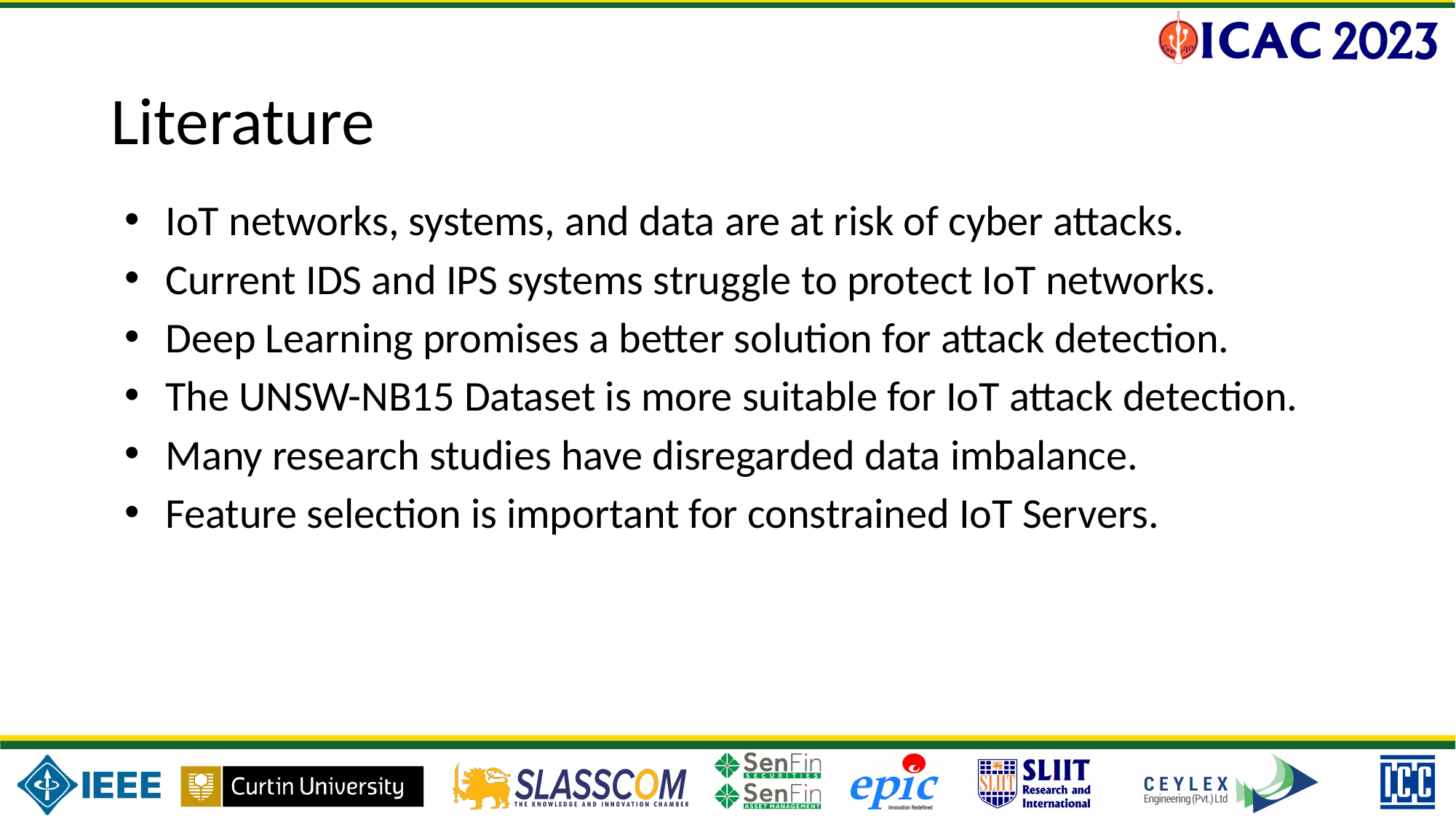

# Literature
IoT networks, systems, and data are at risk of cyber attacks.
Current IDS and IPS systems struggle to protect IoT networks.
Deep Learning promises a better solution for attack detection.
The UNSW-NB15 Dataset is more suitable for IoT attack detection.
Many research studies have disregarded data imbalance.
Feature selection is important for constrained IoT Servers.